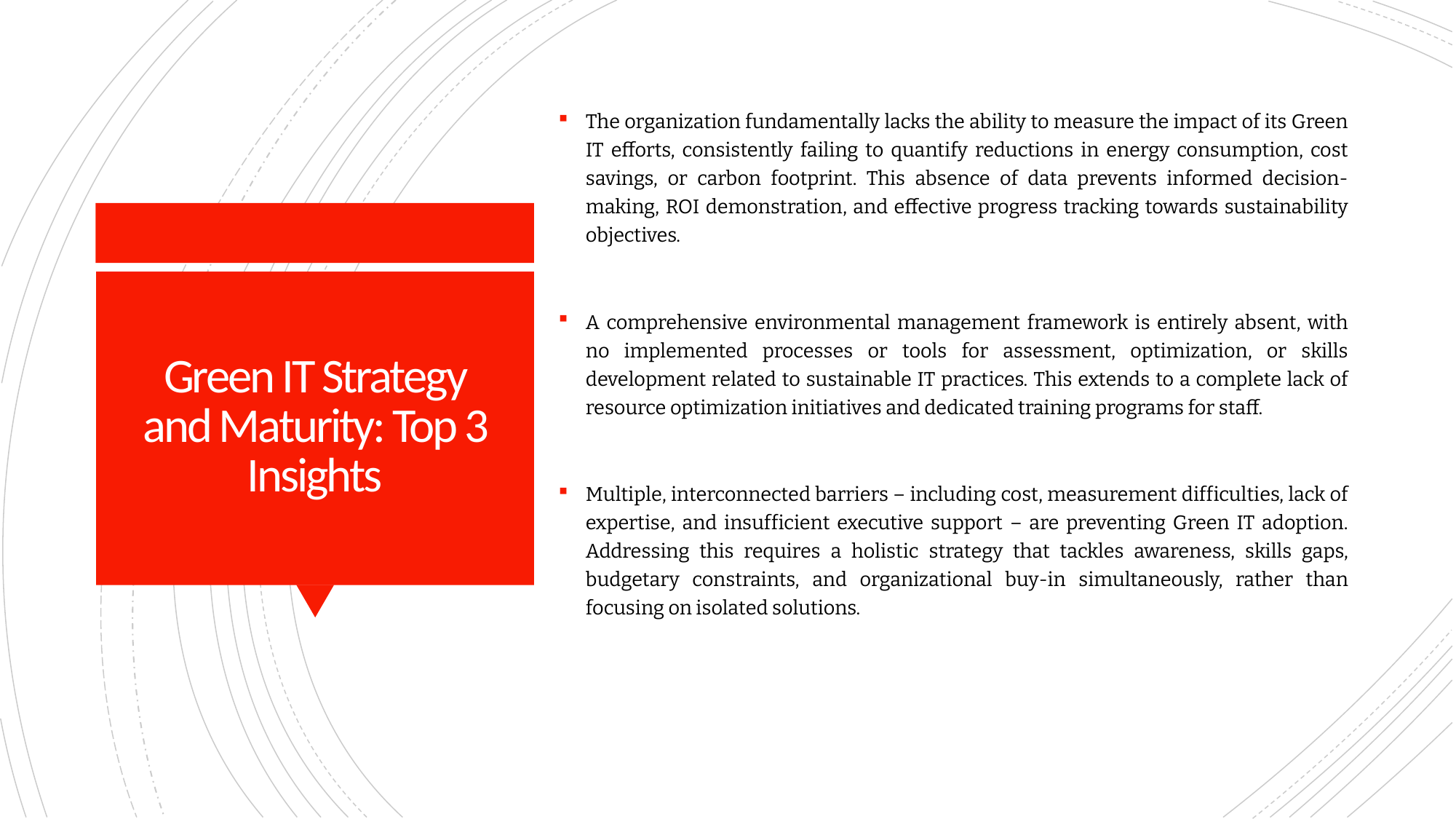

The organization fundamentally lacks the ability to measure the impact of its Green IT efforts, consistently failing to quantify reductions in energy consumption, cost savings, or carbon footprint. This absence of data prevents informed decision-making, ROI demonstration, and effective progress tracking towards sustainability objectives.

A comprehensive environmental management framework is entirely absent, with no implemented processes or tools for assessment, optimization, or skills development related to sustainable IT practices. This extends to a complete lack of resource optimization initiatives and dedicated training programs for staff.

Multiple, interconnected barriers – including cost, measurement difficulties, lack of expertise, and insufficient executive support – are preventing Green IT adoption. Addressing this requires a holistic strategy that tackles awareness, skills gaps, budgetary constraints, and organizational buy-in simultaneously, rather than focusing on isolated solutions.
# Green IT Strategy and Maturity: Top 3 Insights